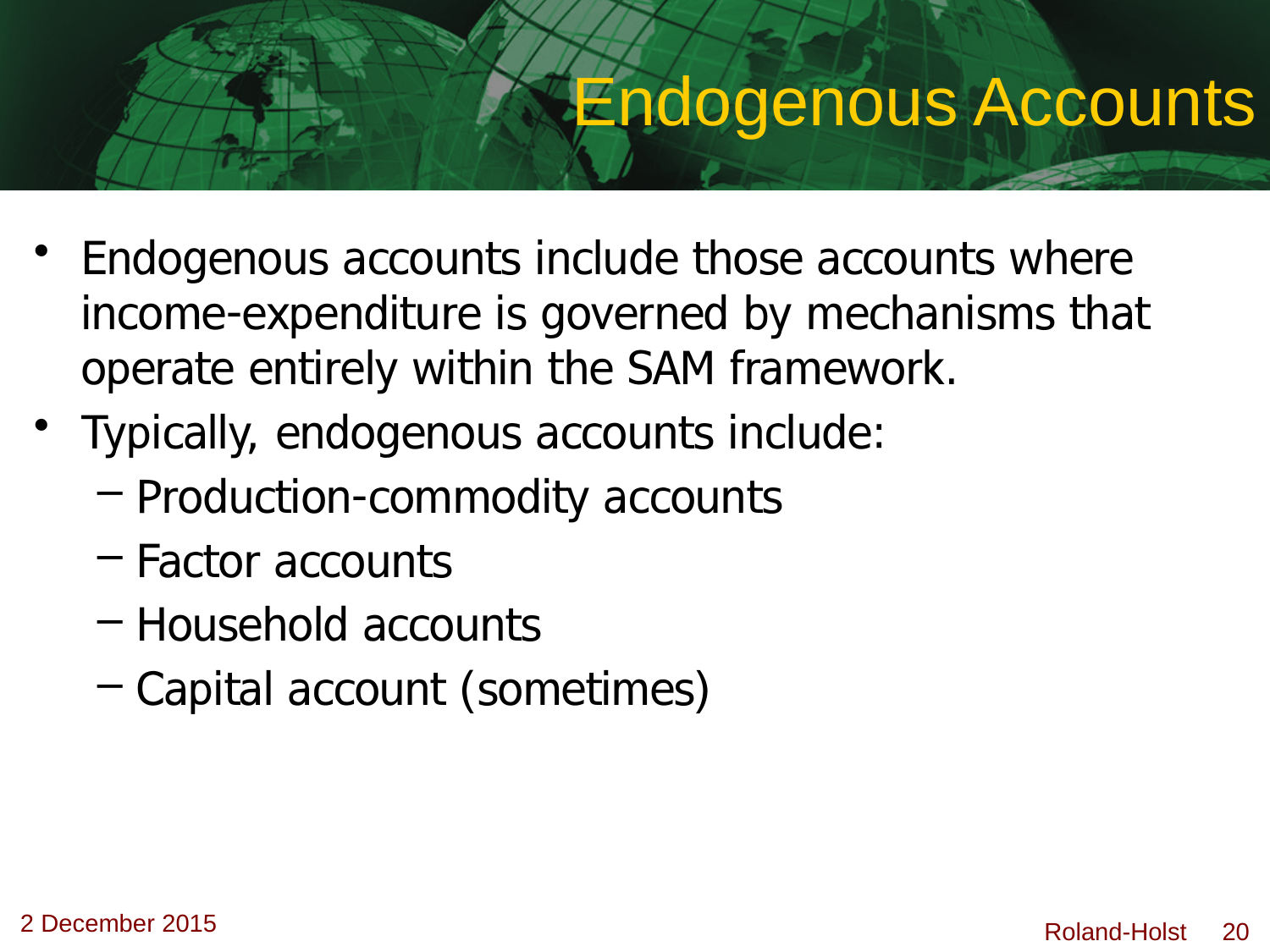

# Endogenous Accounts
Endogenous accounts include those accounts where income-expenditure is governed by mechanisms that operate entirely within the SAM framework.
Typically, endogenous accounts include:
Production-commodity accounts
Factor accounts
Household accounts
Capital account (sometimes)